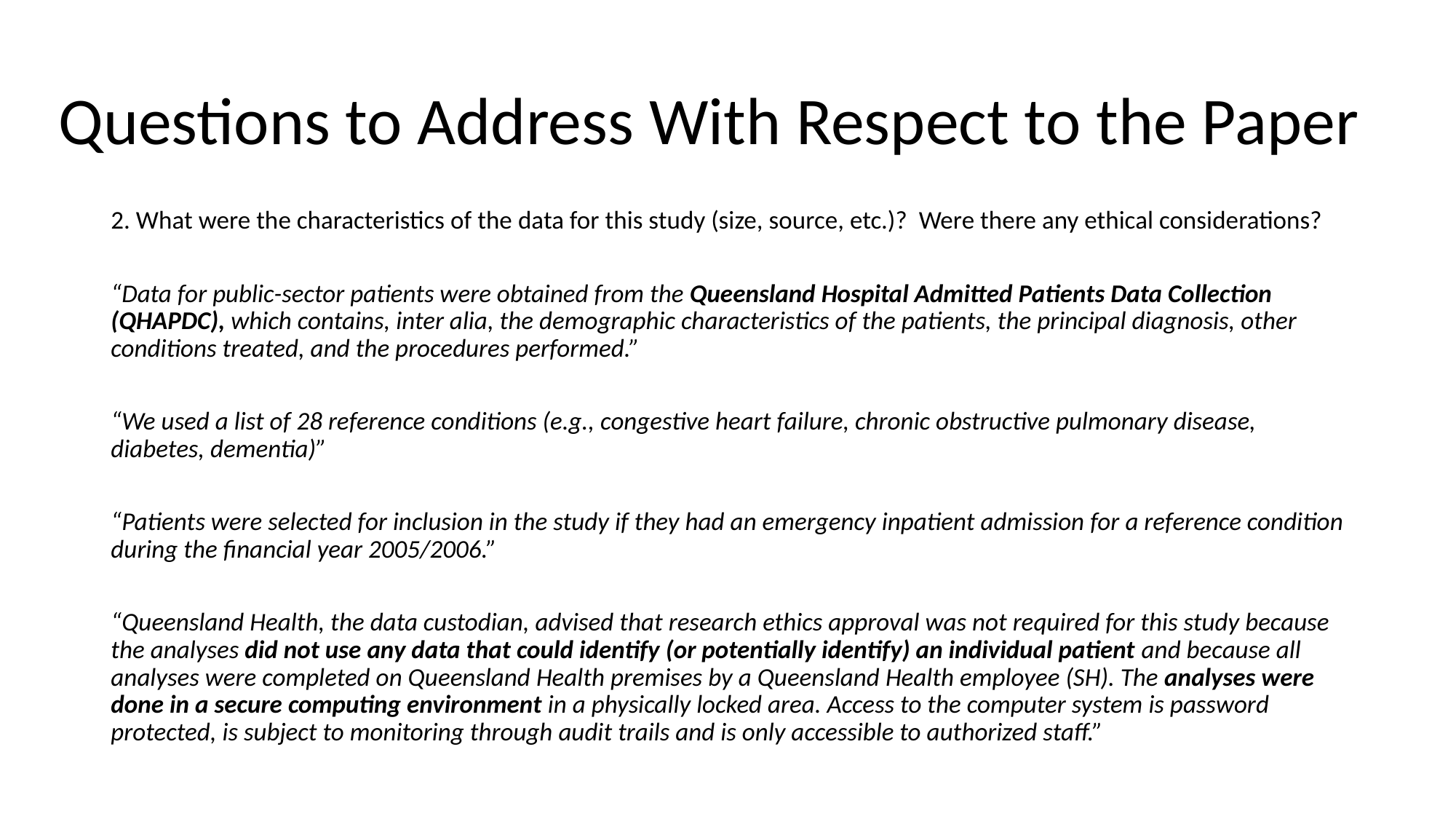

# Questions to Address With Respect to the Paper
2. What were the characteristics of the data for this study (size, source, etc.)?  Were there any ethical considerations?

“Data for public-sector patients were obtained from the Queensland Hospital Admitted Patients Data Collection (QHAPDC), which contains, inter alia, the demographic characteristics of the patients, the principal diagnosis, other conditions treated, and the procedures performed.”

“We used a list of 28 reference conditions (e.g., congestive heart failure, chronic obstructive pulmonary disease, diabetes, dementia)”

“Patients were selected for inclusion in the study if they had an emergency inpatient admission for a reference condition during the financial year 2005/2006.”

“Queensland Health, the data custodian, advised that research ethics approval was not required for this study because the analyses did not use any data that could identify (or potentially identify) an individual patient and because all analyses were completed on Queensland Health premises by a Queensland Health employee (SH). The analyses were done in a secure computing environment in a physically locked area. Access to the computer system is password protected, is subject to monitoring through audit trails and is only accessible to authorized staff.”